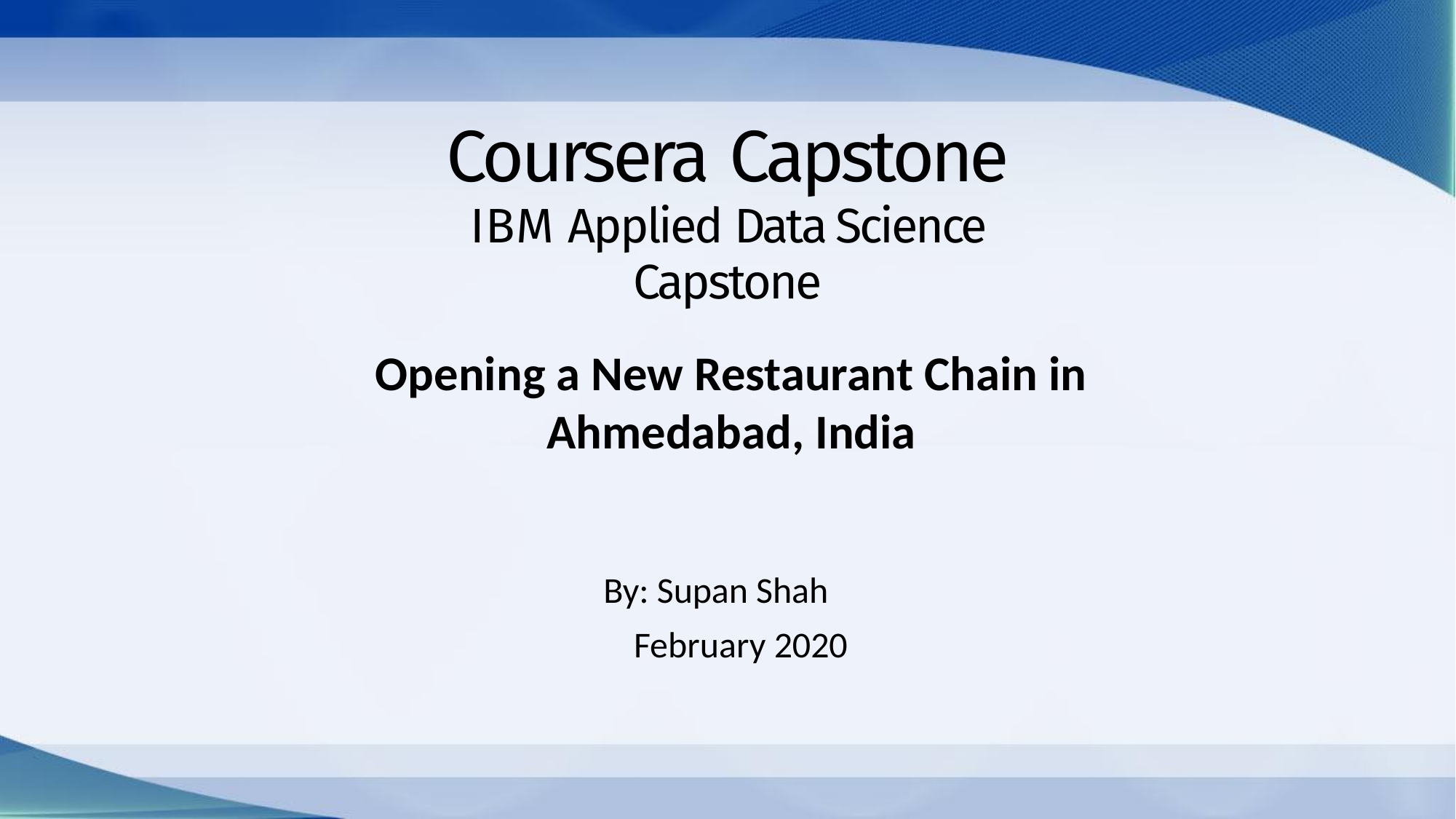

# Coursera Capstone
IBM Applied Data Science Capstone
Opening a New Restaurant Chain in Ahmedabad, India
By: Supan Shah  February 2020